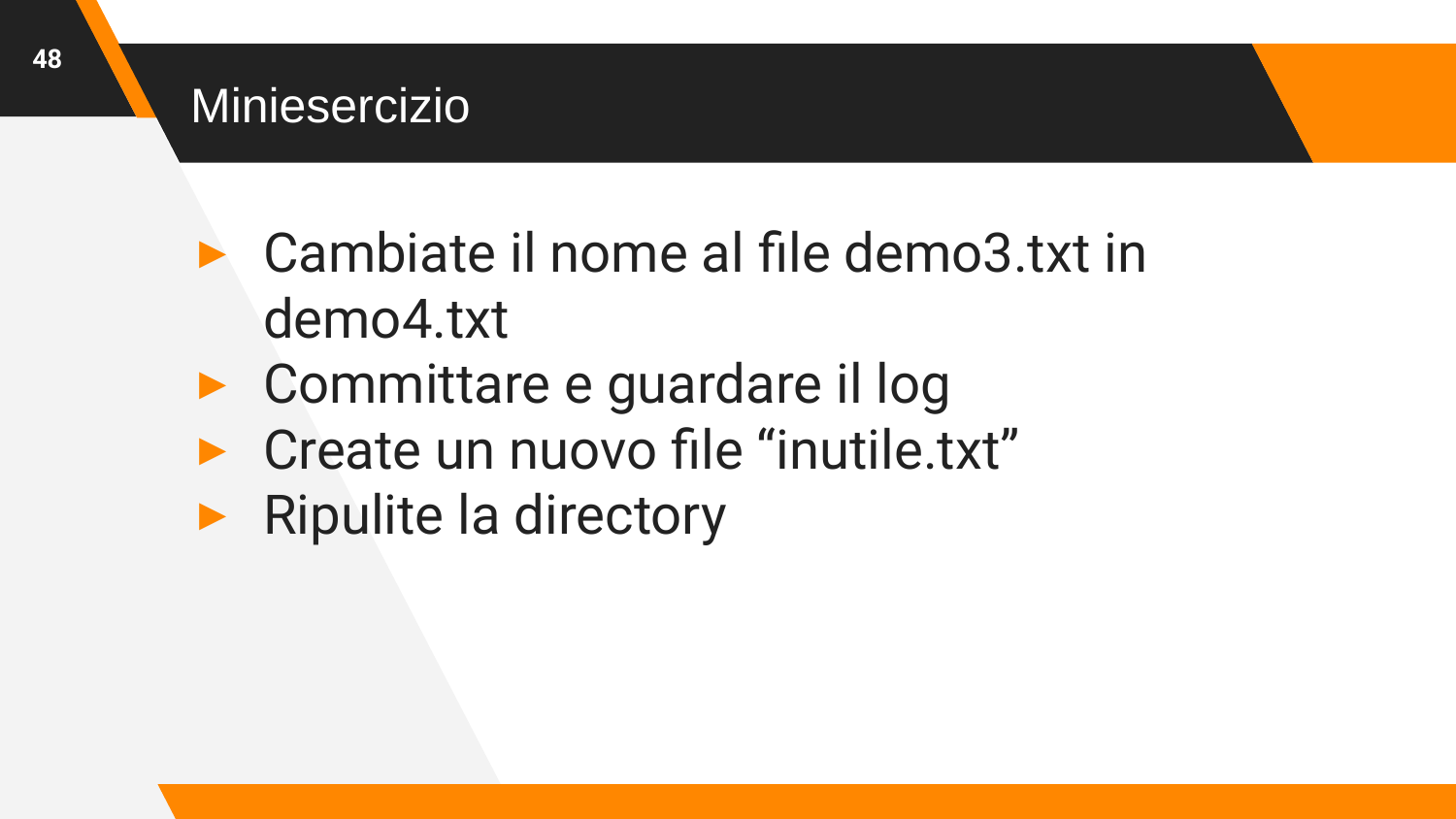

48
# Miniesercizio
Cambiate il nome al file demo3.txt in demo4.txt
Committare e guardare il log
Create un nuovo file “inutile.txt”
Ripulite la directory